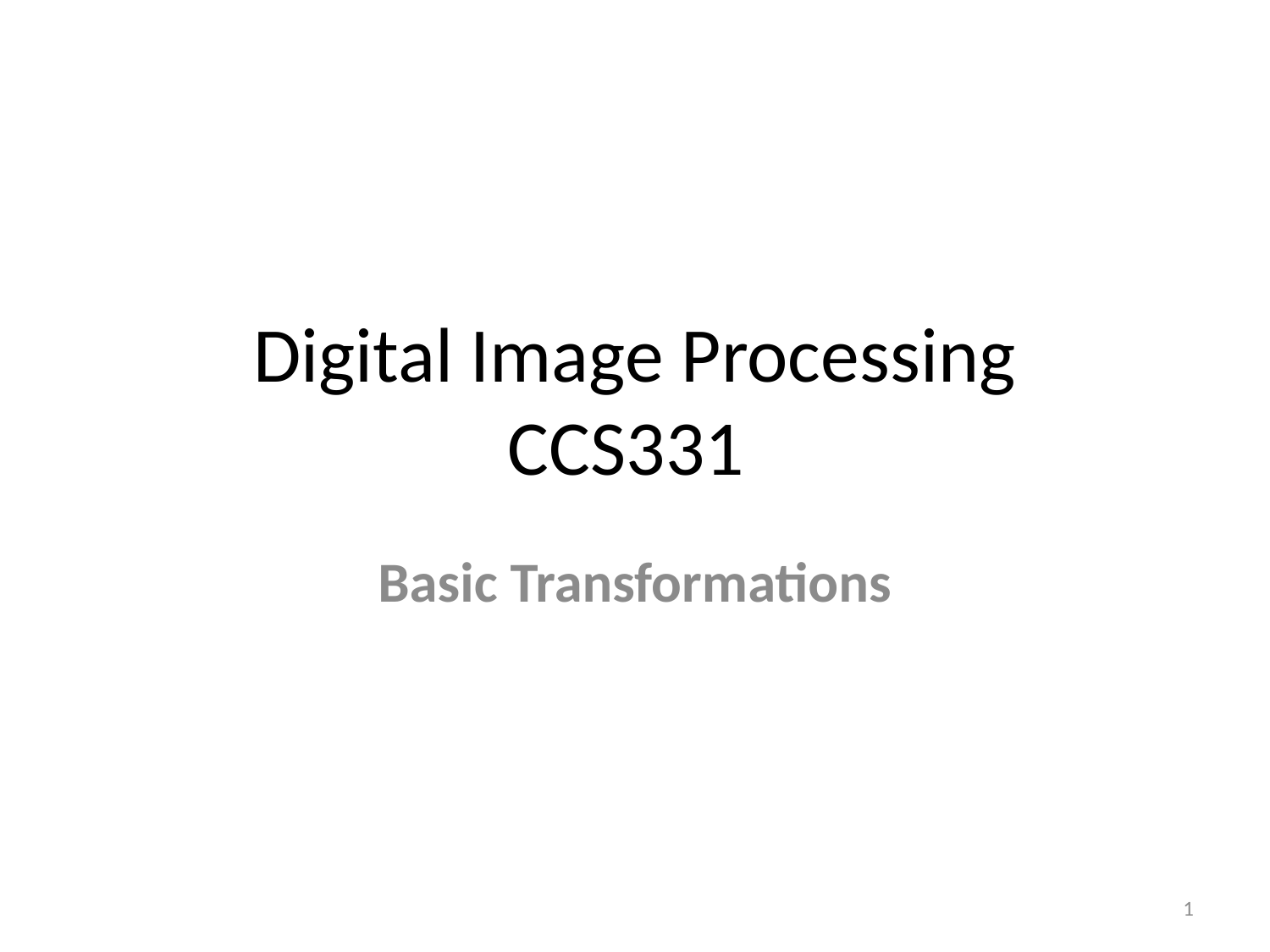

# Digital Image Processing CCS331
Basic Transformations

1